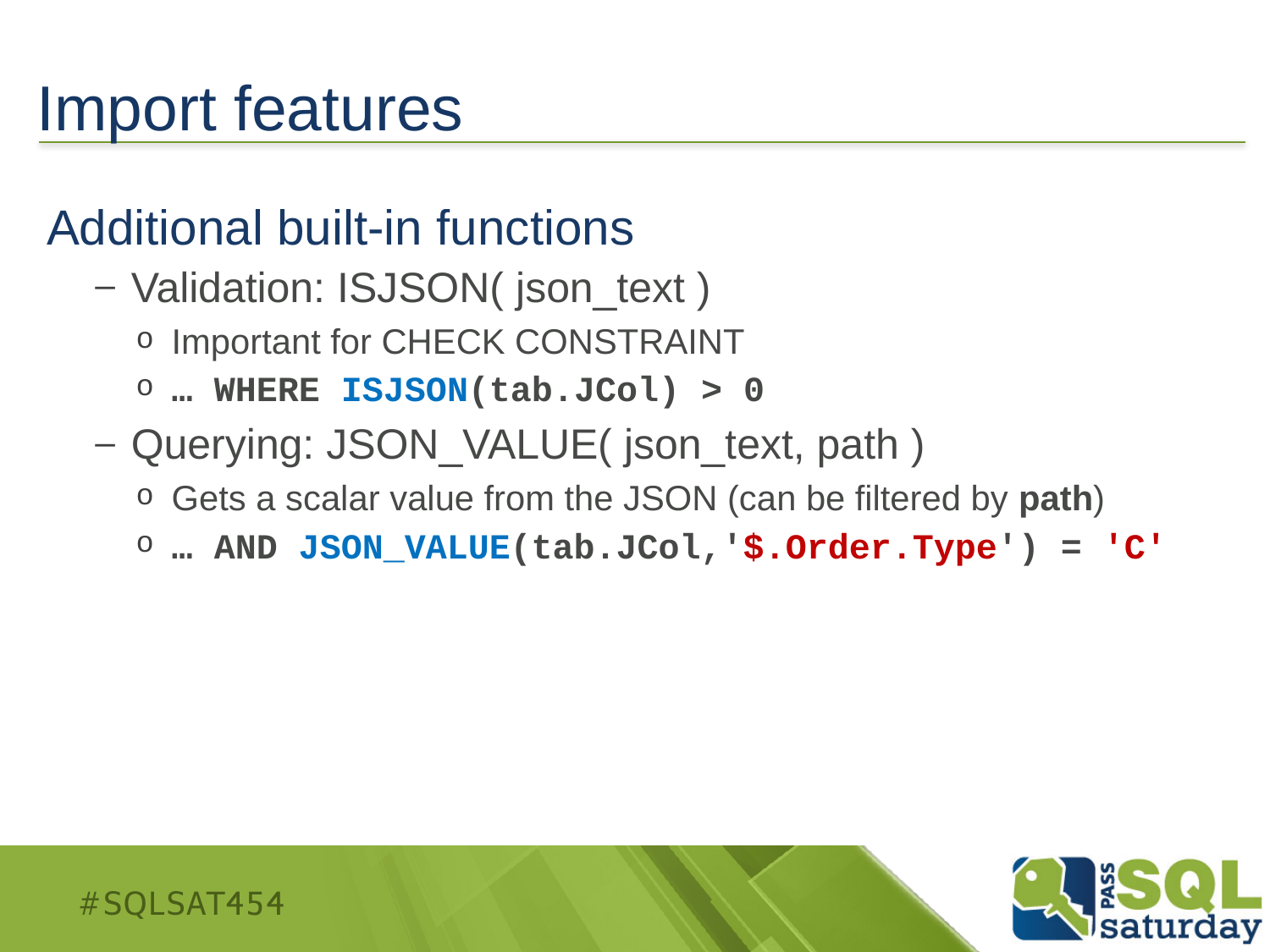

# Import features
Additional built-in functions
Validation: ISJSON( json_text )
Important for CHECK CONSTRAINT
… WHERE ISJSON(tab.JCol) > 0
Querying: JSON_VALUE( json_text, path )
Gets a scalar value from the JSON (can be filtered by path)
… AND JSON_VALUE(tab.JCol,'$.Order.Type') = 'C'